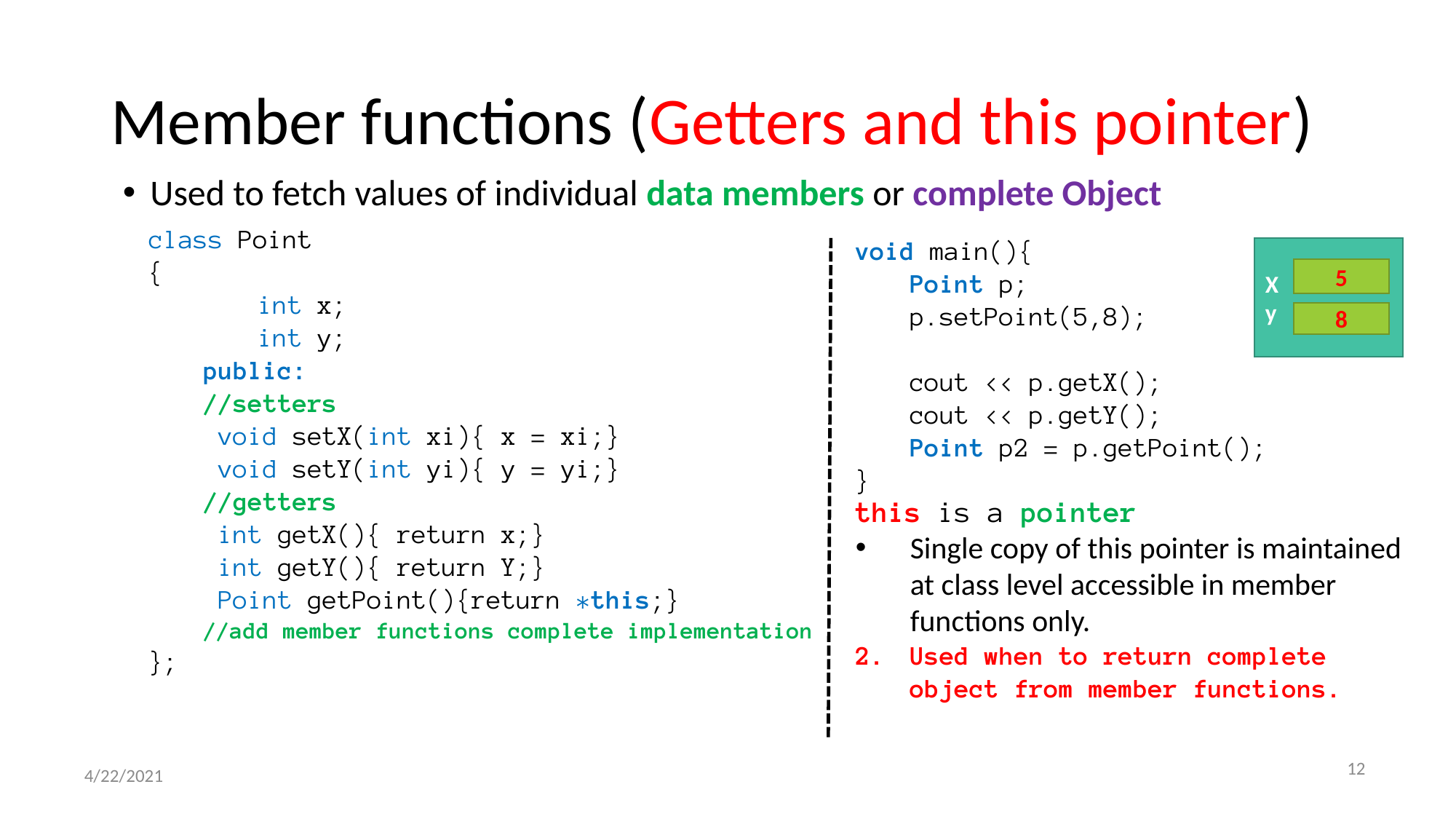

# Member functions (Getters and this pointer)

Used to fetch values of individual data members or complete Object

class Point
{
int x;
int y;
public:
//setters
 void setX(int xi){ x = xi;}
 void setY(int yi){ y = yi;}
//getters
 int getX(){ return x;}
 int getY(){ return Y;}
 Point getPoint(){return *this;}
//add member functions complete implementation
};
void main(){
Point p;
p.setPoint(5,8);

cout << p.getX();
cout << p.getY();
Point p2 = p.getPoint();
}
X
y
5
8
this is a pointer
Single copy of this pointer is maintained at class level accessible in member functions only.
Used when to return complete object from member functions.

12
4/22/2021